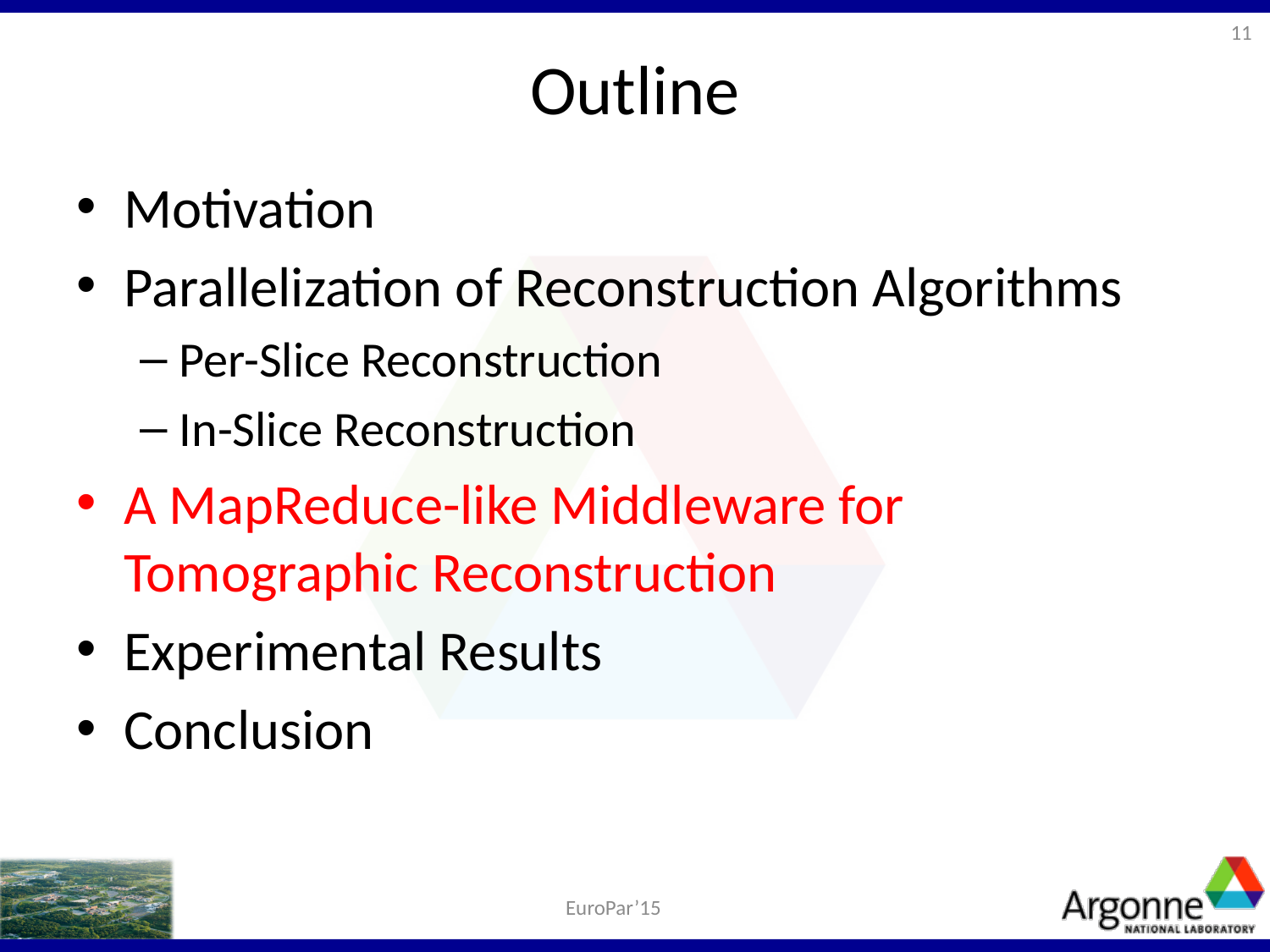

11
# Outline
Motivation
Parallelization of Reconstruction Algorithms
Per-Slice Reconstruction
In-Slice Reconstruction
A MapReduce-like Middleware for Tomographic Reconstruction
Experimental Results
Conclusion
EuroPar’15